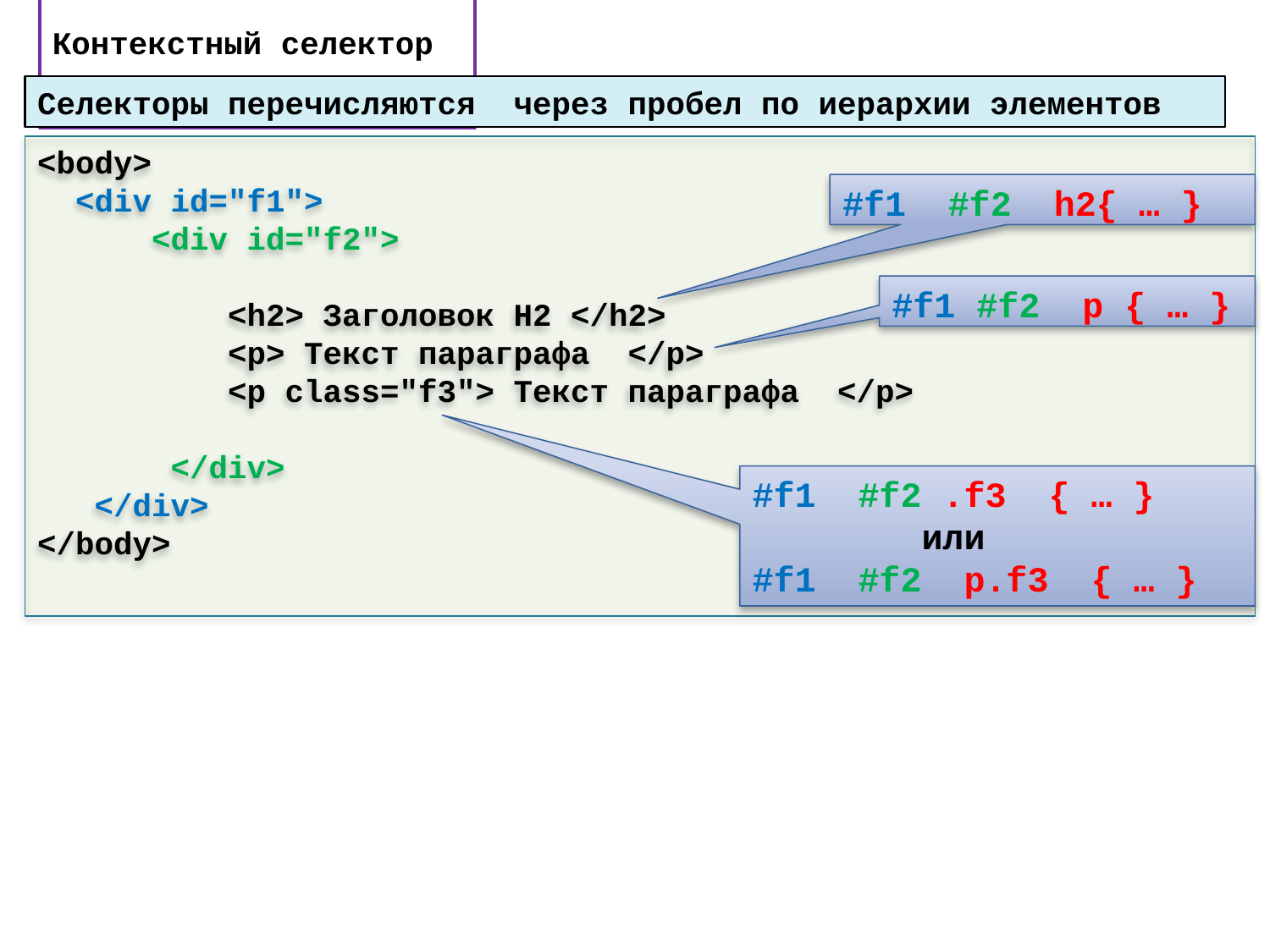

# Контекстный селектор
Селекторы перечисляются  через пробел по иерархии элементов
<body>
  <div id="f1">
      <div id="f2">

          <h2> Заголовок H2 </h2>
          <p> Текст параграфа  </p>
          <p class="f3"> Текст параграфа  </p>

       </div>
   </div>
</body>
#f1  #f2  h2{ … }
#f1 #f2  p { … }
#f1  #f2 .f3  { … }
        или
#f1  #f2  p.f3  { … }